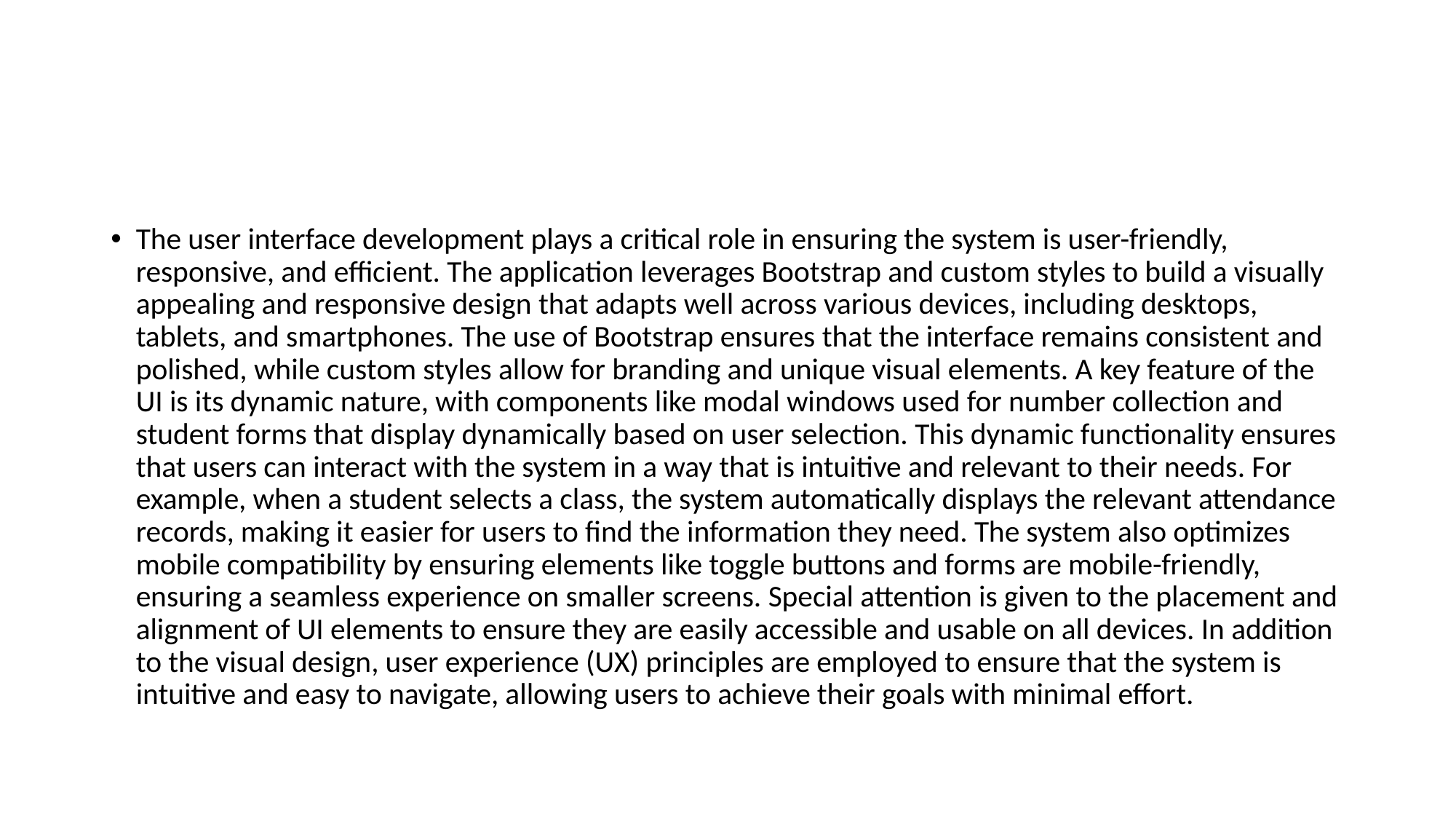

#
The user interface development plays a critical role in ensuring the system is user-friendly, responsive, and efficient. The application leverages Bootstrap and custom styles to build a visually appealing and responsive design that adapts well across various devices, including desktops, tablets, and smartphones. The use of Bootstrap ensures that the interface remains consistent and polished, while custom styles allow for branding and unique visual elements. A key feature of the UI is its dynamic nature, with components like modal windows used for number collection and student forms that display dynamically based on user selection. This dynamic functionality ensures that users can interact with the system in a way that is intuitive and relevant to their needs. For example, when a student selects a class, the system automatically displays the relevant attendance records, making it easier for users to find the information they need. The system also optimizes mobile compatibility by ensuring elements like toggle buttons and forms are mobile-friendly, ensuring a seamless experience on smaller screens. Special attention is given to the placement and alignment of UI elements to ensure they are easily accessible and usable on all devices. In addition to the visual design, user experience (UX) principles are employed to ensure that the system is intuitive and easy to navigate, allowing users to achieve their goals with minimal effort.